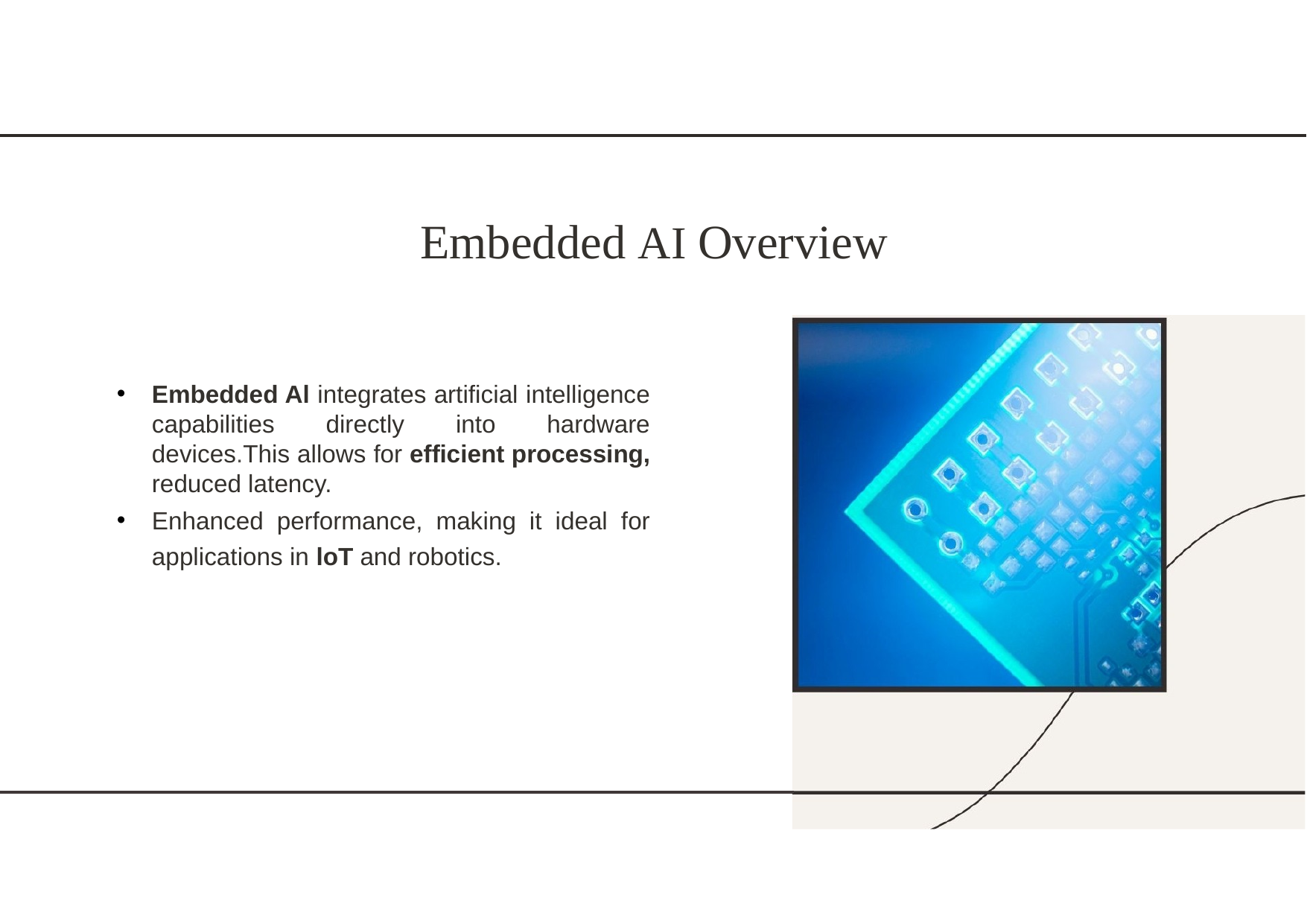

# Embedded AI Overview

Embedded Al integrates artificial intelligence capabilities directly into hardware devices.This allows for efficient processing, reduced latency.
Enhanced performance, making it ideal for applications in loT and robotics.